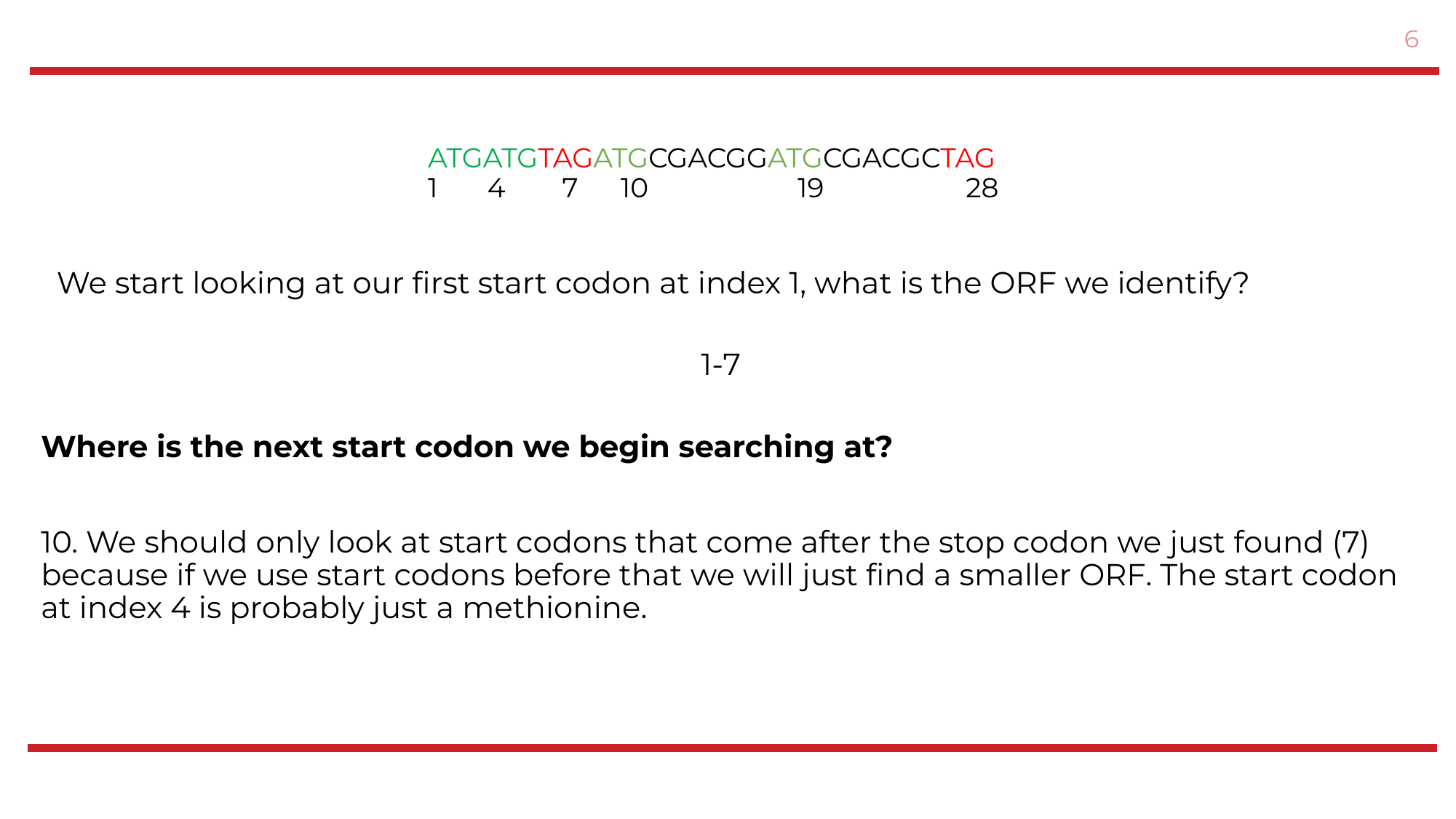

6

ATGATGTAGATGCGACGGATGCGACGCTAG
1       4        7      10                     19                    28
We start looking at our first start codon at index 1, what is the ORF we identify?
1-7
Where is the next start codon we begin searching at?
10. We should only look at start codons that come after the stop codon we just found (7) because if we use start codons before that we will just find a smaller ORF. The start codon at index 4 is probably just a methionine.